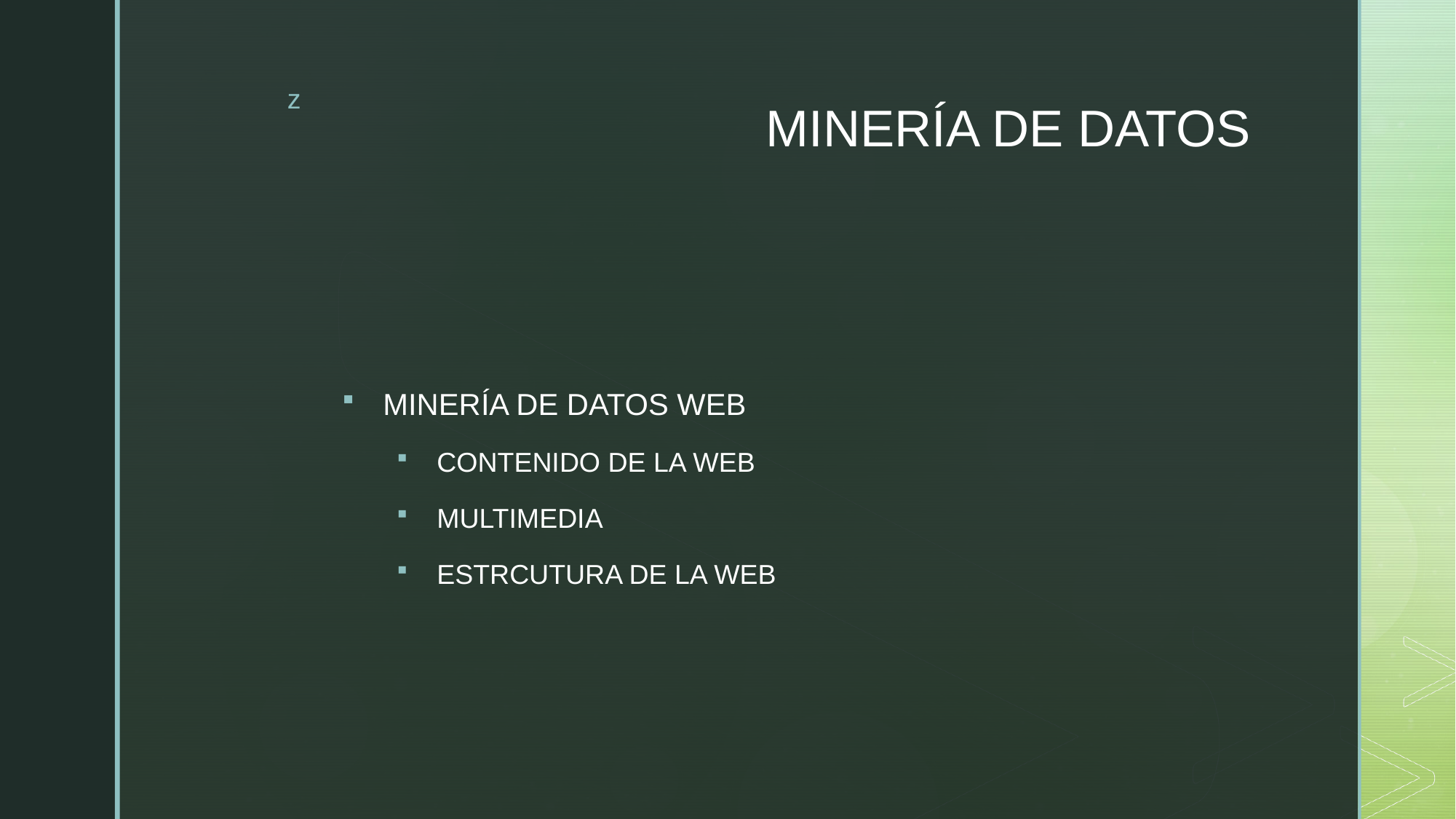

# MINERÍA DE DATOS
MINERÍA DE DATOS WEB
CONTENIDO DE LA WEB
MULTIMEDIA
ESTRCUTURA DE LA WEB